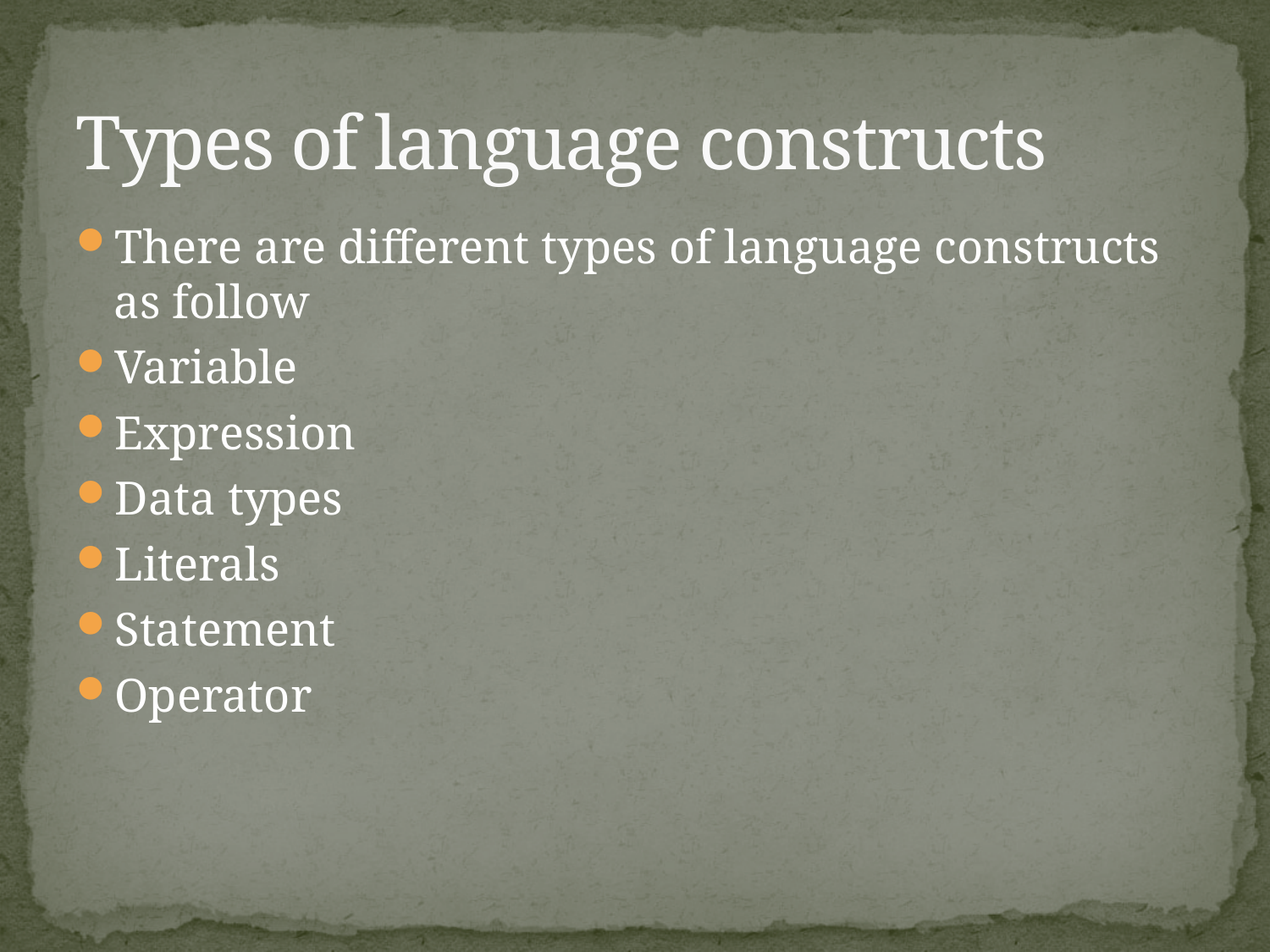

# Types of language constructs
There are different types of language constructs as follow
Variable
Expression
Data types
Literals
Statement
Operator